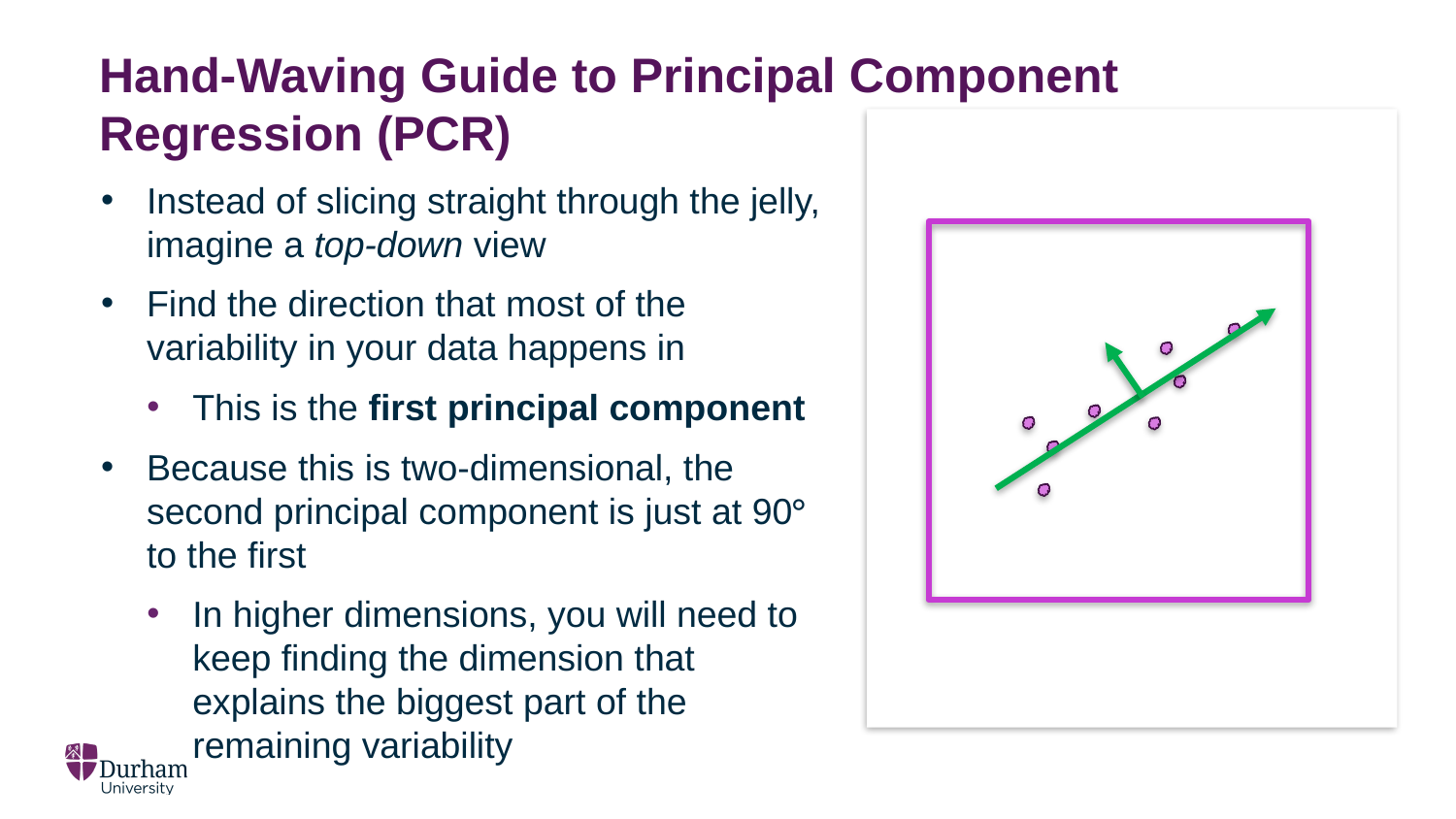

# Hand-Waving Guide to Principal Component Regression (PCR)

Instead of slicing straight through the jelly, imagine a top-down view
Find the direction that most of the variability in your data happens in
This is the first principal component
Because this is two-dimensional, the second principal component is just at 90° to the first
In higher dimensions, you will need to keep finding the dimension that explains the biggest part of the remaining variability